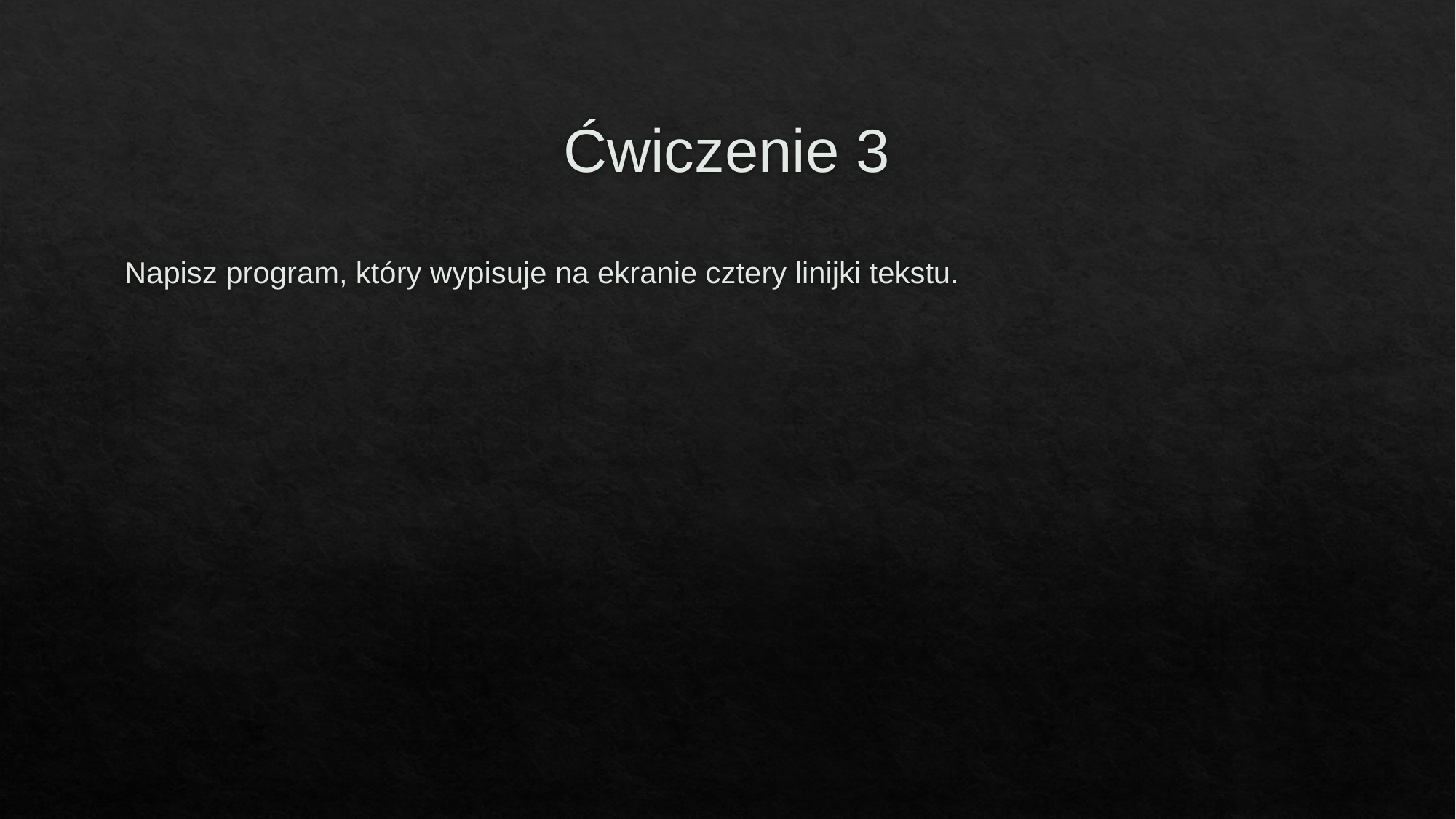

# Ćwiczenie 3
Napisz program, który wypisuje na ekranie cztery linijki tekstu.